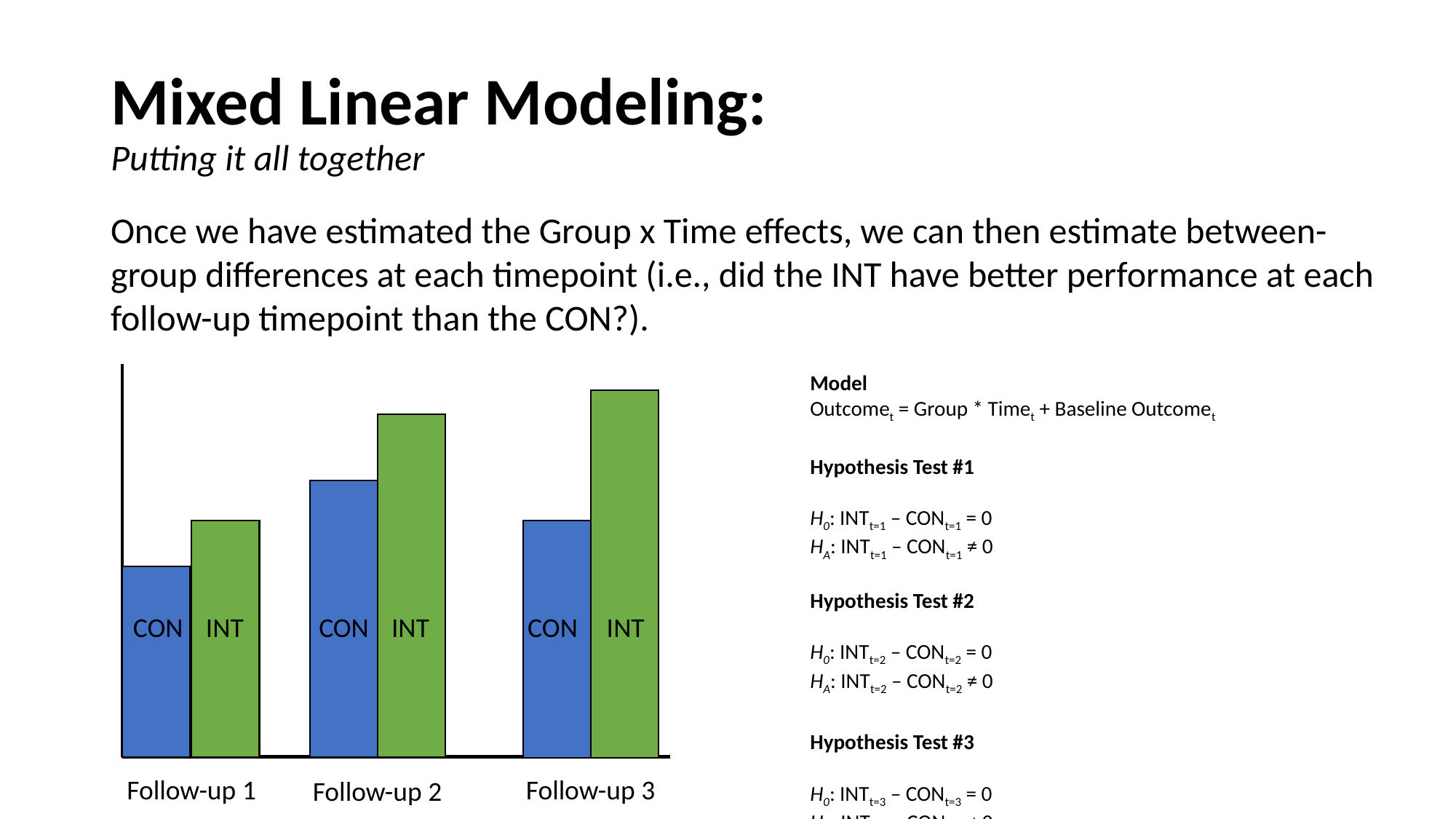

# Mixed Linear Modeling: Putting it all together
Once we have estimated the Group x Time effects, we can then estimate between-group differences at each timepoint (i.e., did the INT have better performance at each follow-up timepoint than the CON?).
Model
Outcomet = Group * Timet + Baseline Outcomet

Hypothesis Test #1

H0: INTt=1 – CONt=1 = 0
HA: INTt=1 – CONt=1 ≠ 0

Hypothesis Test #2

H0: INTt=2 – CONt=2 = 0
HA: INTt=2 – CONt=2 ≠ 0

Hypothesis Test #3

H0: INTt=3 – CONt=3 = 0
HA: INTt=3 – CONt=3 ≠ 0

INT
CON
INT
CON
INT
CON
Follow-up 1
Follow-up 3
Follow-up 2